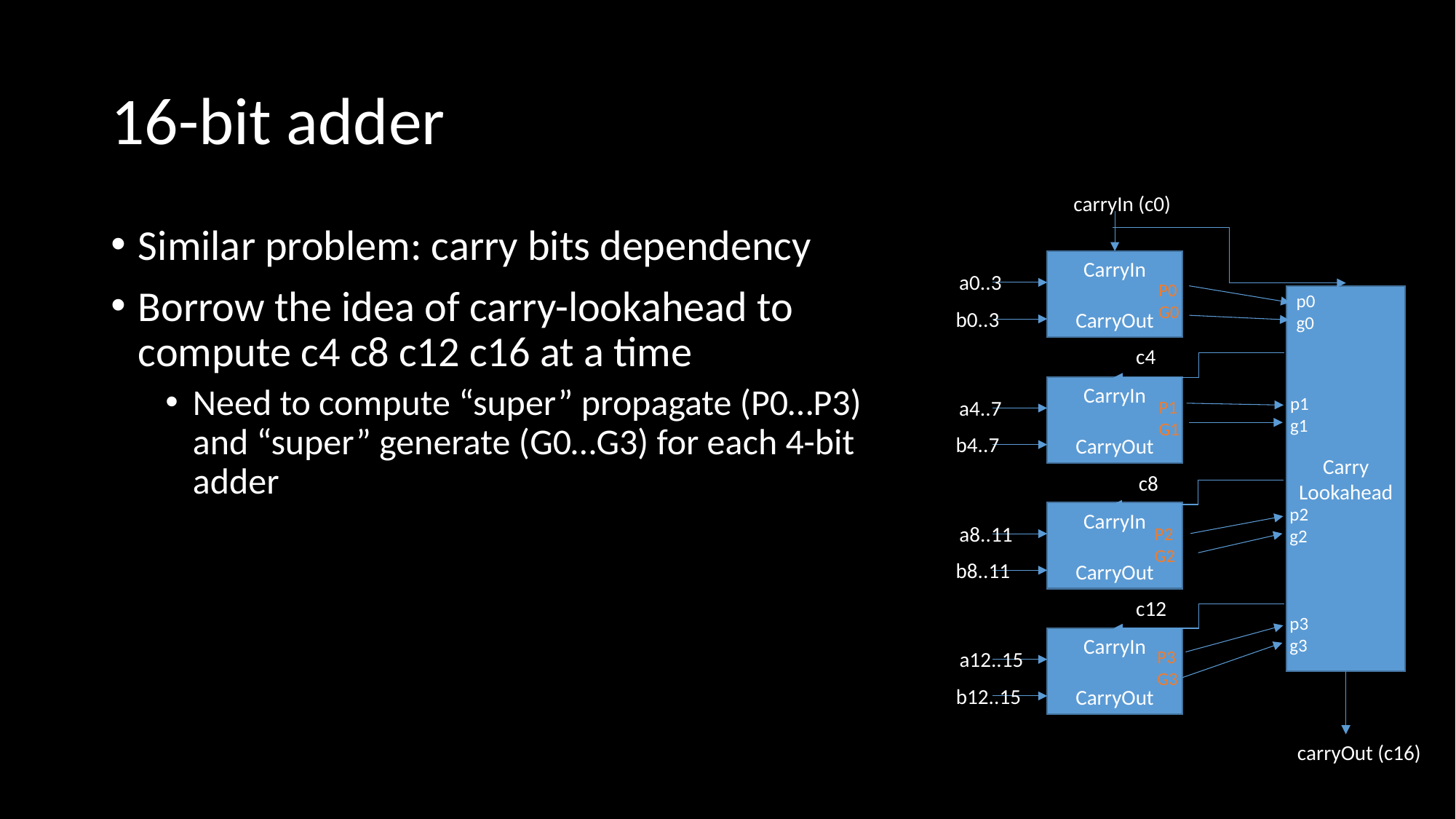

# 16-bit adder
carryIn (c0)
CarryIn
CarryOut
a0..3
p0
g0
Carry Lookahead
b0..3
c4
CarryIn
CarryOut
p1
g1
a4..7
b4..7
c8
p2
g2
CarryIn
CarryOut
a8..11
b8..11
c12
p3
g3
CarryIn
CarryOut
a12..15
b12..15
carryOut (c16)
P0
G0
P1
G1
P2
G2
P3
G3
Similar problem: carry bits dependency
Borrow the idea of carry-lookahead to compute c4 c8 c12 c16 at a time
Need to compute “super” propagate (P0…P3) and “super” generate (G0…G3) for each 4-bit adder